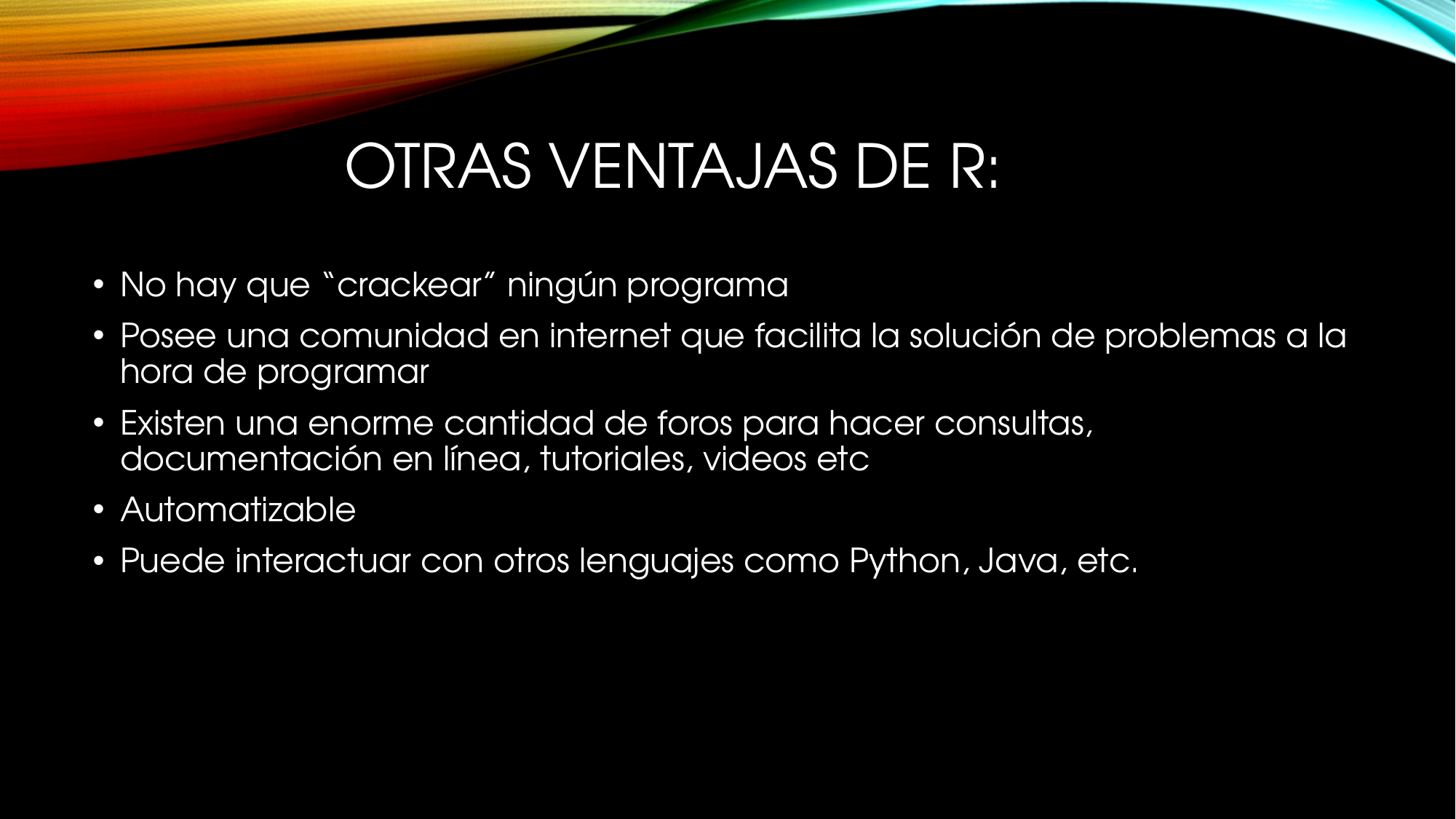

# Otras ventajas de r:
No hay que “crackear” ningún programa
Posee una comunidad en internet que facilita la solución de problemas a la hora de programar
Existen una enorme cantidad de foros para hacer consultas, documentación en línea, tutoriales, videos etc
Automatizable
Puede interactuar con otros lenguajes como Python, Java, etc.